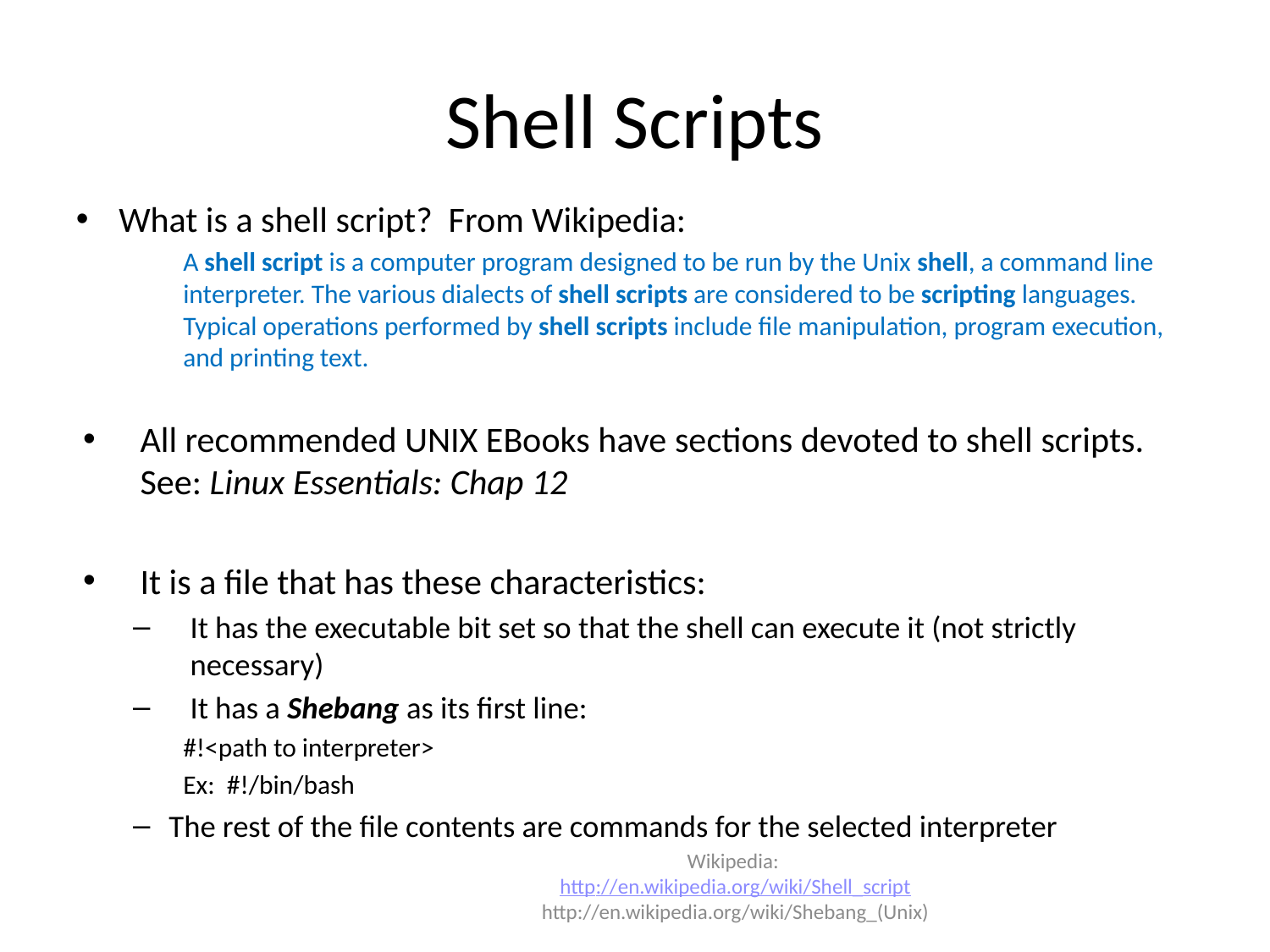

# Shell Scripts
What is a shell script?  From Wikipedia:
A shell script is a computer program designed to be run by the Unix shell, a command line interpreter. The various dialects of shell scripts are considered to be scripting languages. Typical operations performed by shell scripts include file manipulation, program execution, and printing text.

All recommended UNIX EBooks have sections devoted to shell scripts. See: Linux Essentials: Chap 12

It is a file that has these characteristics:
It has the executable bit set so that the shell can execute it (not strictly necessary)
It has a Shebang as its first line:
		#!<path to interpreter>
		Ex:  #!/bin/bash
The rest of the file contents are commands for the selected interpreter

Wikipedia:
http://en.wikipedia.org/wiki/Shell_script
http://en.wikipedia.org/wiki/Shebang_(Unix)